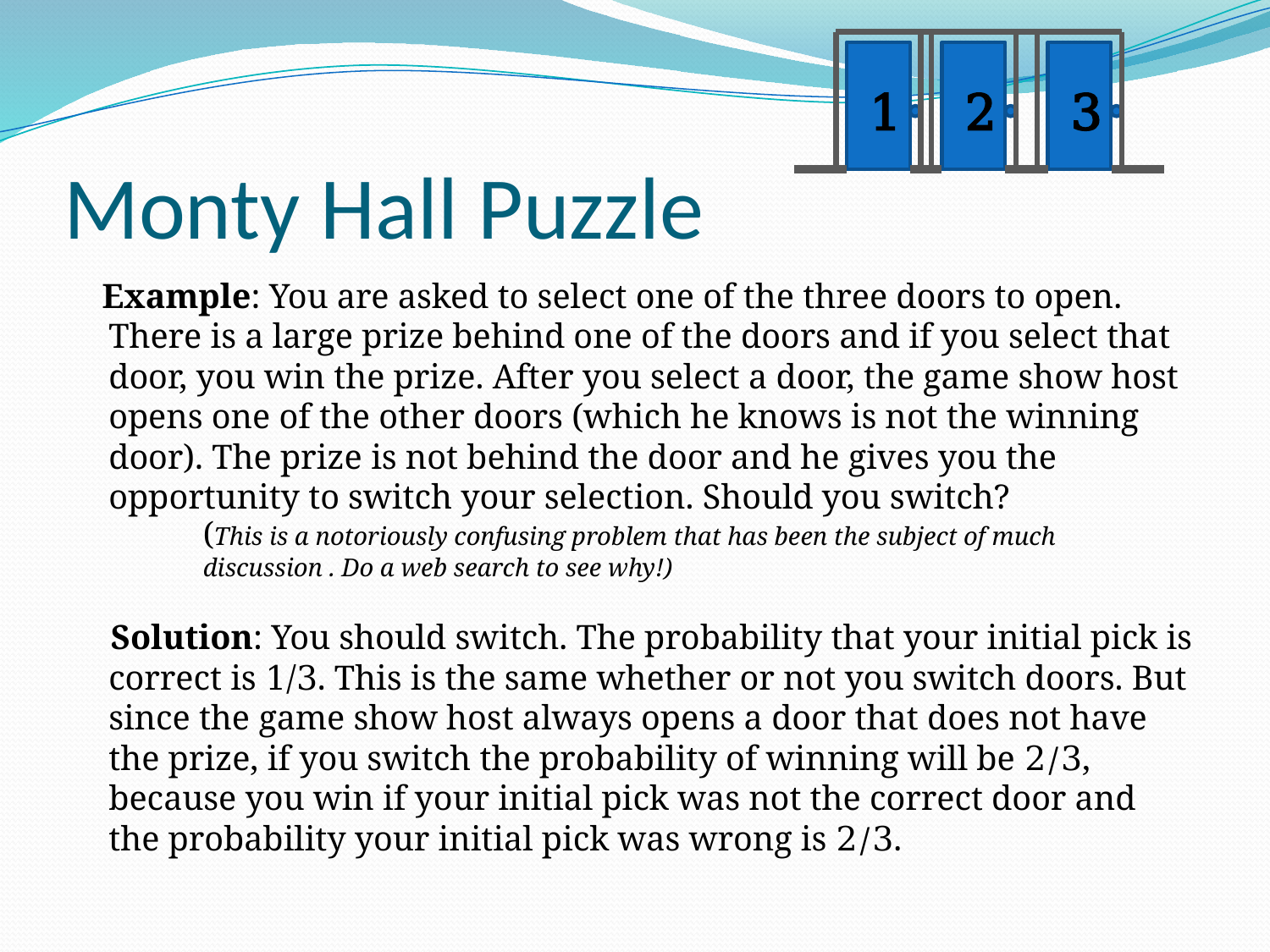

1
2
3
# Monty Hall Puzzle
   Example: You are asked to select one of the three doors to open.  There is a large prize behind one of the doors and if you select that door, you win the prize. After you select a door, the game show host opens one of the other doors (which he knows is not the winning door). The prize is not behind the door and he gives you the opportunity to switch your selection. Should you switch?

    Solution: You should switch. The probability that your initial pick is correct is 1/3. This is the same whether or not you switch doors. But since the game show host always opens a door that does not have the prize, if you switch the probability of winning will be 2/3, because you win if your initial pick was not the correct door and the probability your initial pick was wrong is 2/3.
(This is a notoriously confusing problem that has been the subject of much discussion . Do a web search to see why!)